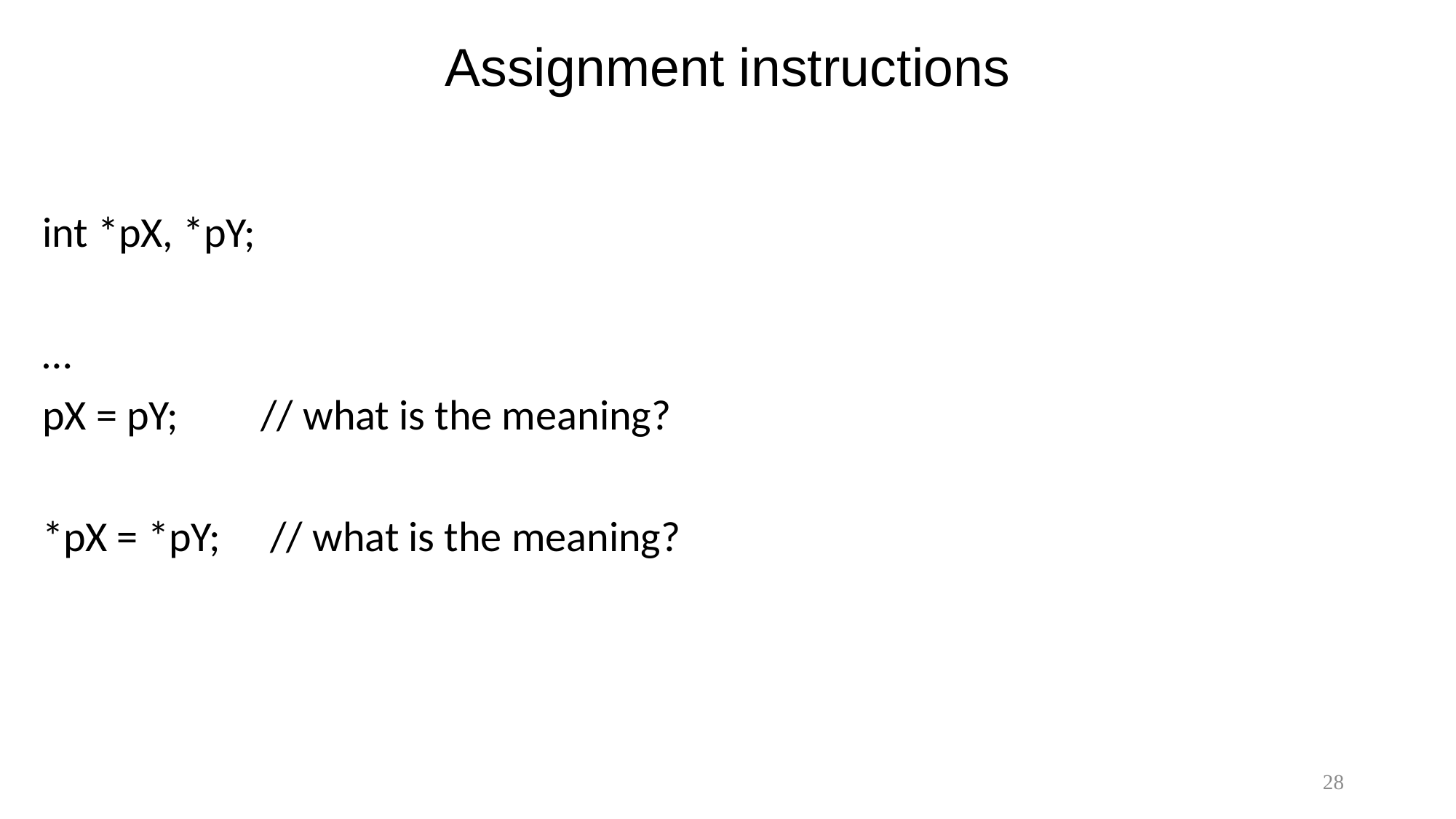

# Assignment instructions

int *pX, *pY;

…
pX = pY; 	// what is the meaning?

*pX = *pY;	 // what is the meaning?
28